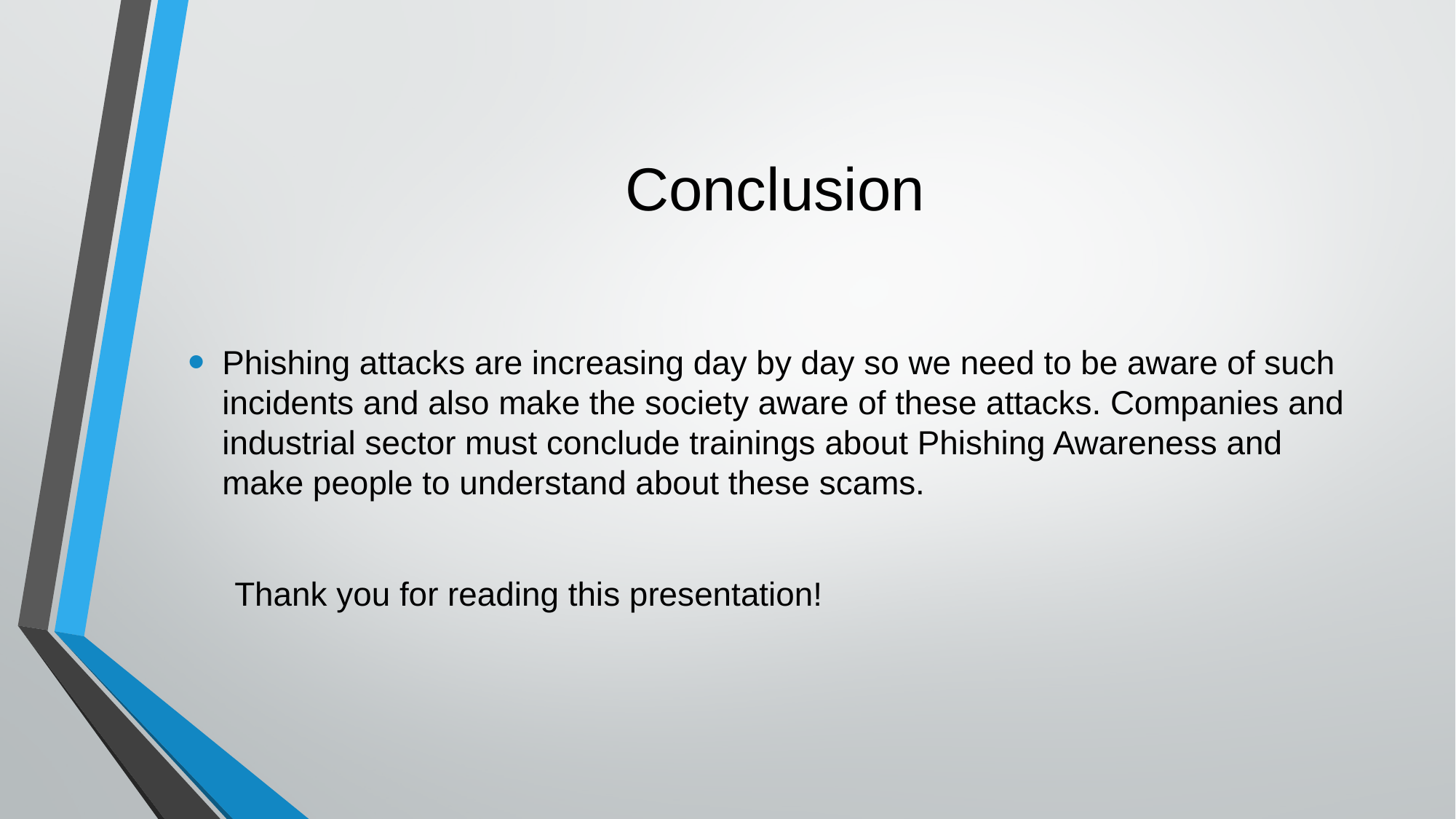

# Conclusion
Phishing attacks are increasing day by day so we need to be aware of such incidents and also make the society aware of these attacks. Companies and industrial sector must conclude trainings about Phishing Awareness and make people to understand about these scams.

     Thank you for reading this presentation!